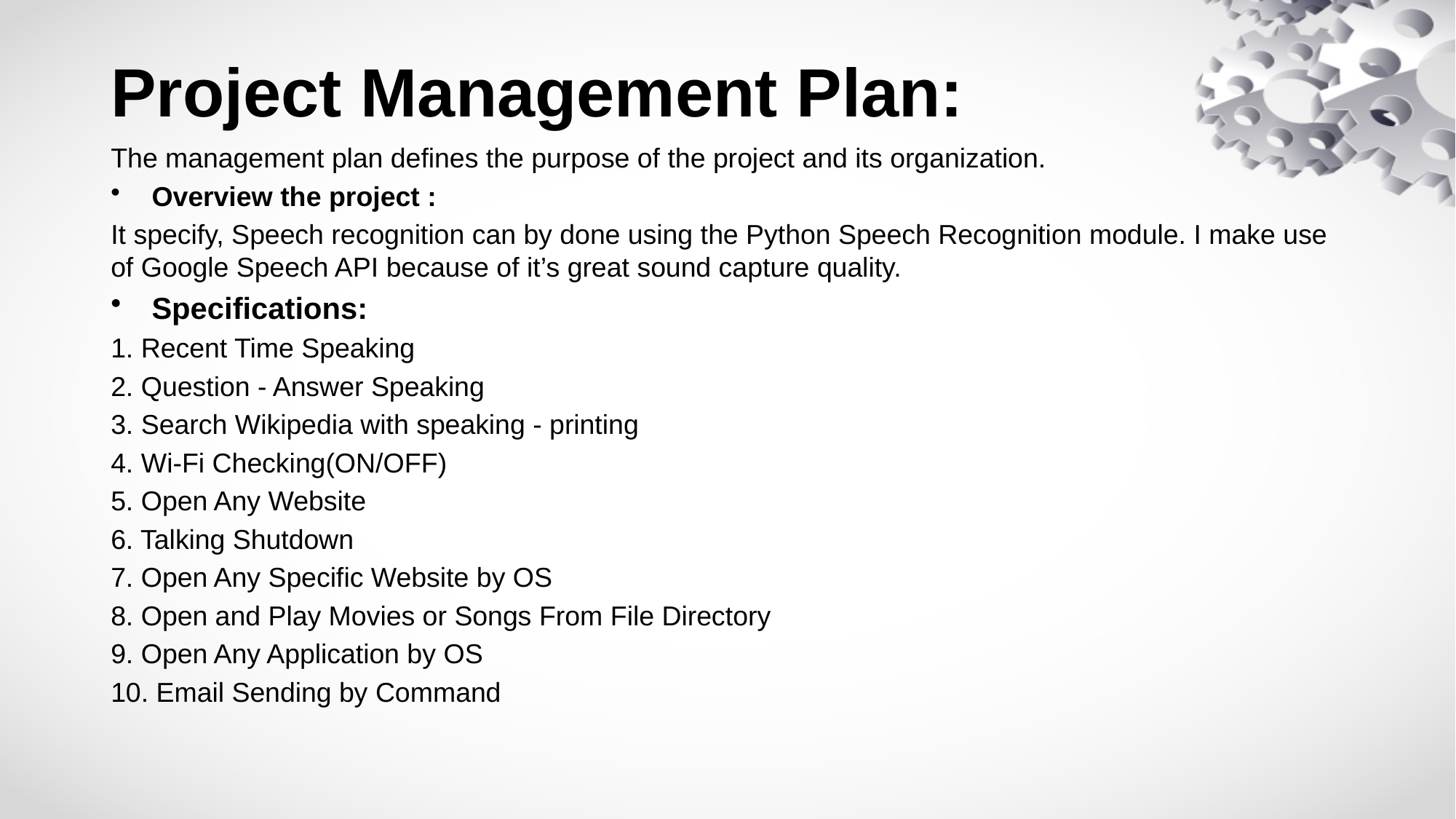

# Project Management Plan:
The management plan defines the purpose of the project and its organization.
Overview the project :
It specify, Speech recognition can by done using the Python Speech Recognition module. I make use of Google Speech API because of it’s great sound capture quality.
Specifications:
1. Recent Time Speaking
2. Question - Answer Speaking
3. Search Wikipedia with speaking - printing
4. Wi-Fi Checking(ON/OFF)
5. Open Any Website
6. Talking Shutdown
7. Open Any Specific Website by OS
8. Open and Play Movies or Songs From File Directory
9. Open Any Application by OS
10. Email Sending by Command